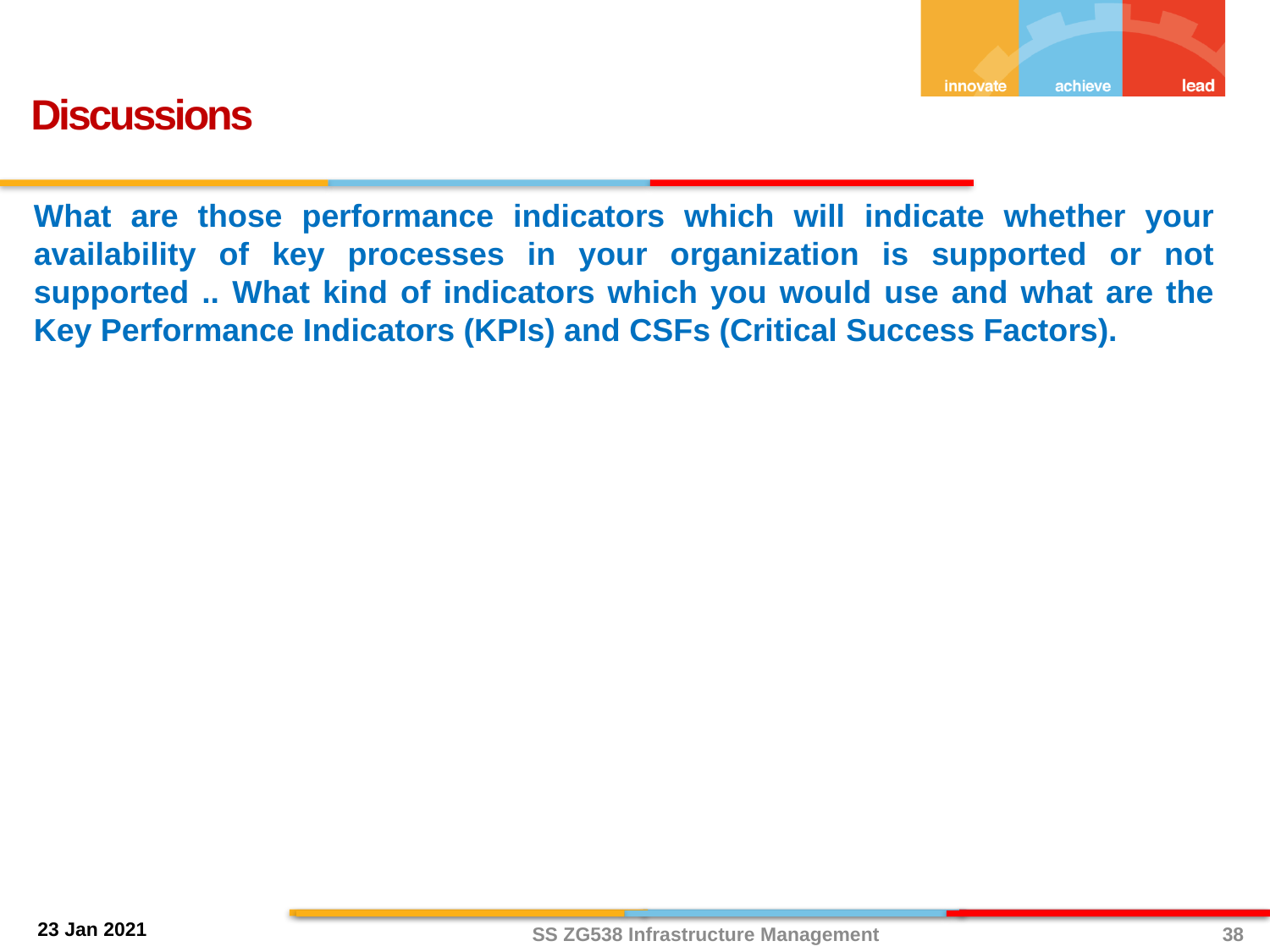

Discussions
What are those performance indicators which will indicate whether your availability of key processes in your organization is supported or not supported .. What kind of indicators which you would use and what are the Key Performance Indicators (KPIs) and CSFs (Critical Success Factors).

38
SS ZG538 Infrastructure Management